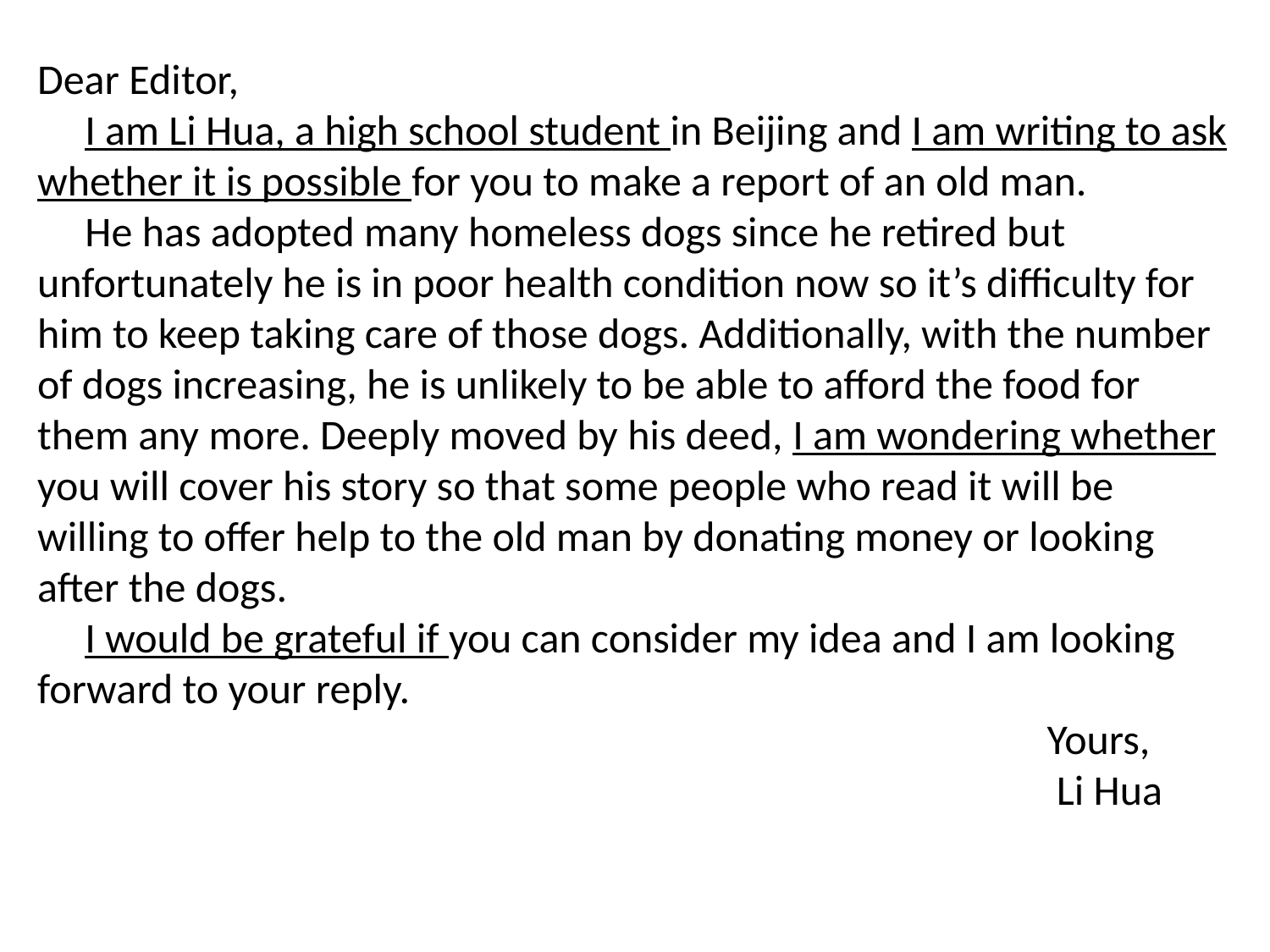

Dear Editor,
     I am Li Hua, a high school student in Beijing and I am writing to ask whether it is possible for you to make a report of an old man.
     He has adopted many homeless dogs since he retired but unfortunately he is in poor health condition now so it’s difficulty for him to keep taking care of those dogs. Additionally, with the number of dogs increasing, he is unlikely to be able to afford the food for them any more. Deeply moved by his deed, I am wondering whether you will cover his story so that some people who read it will be willing to offer help to the old man by donating money or looking after the dogs.
     I would be grateful if you can consider my idea and I am looking forward to your reply.
                                                                                                          Yours,
                                                                                                           Li Hua